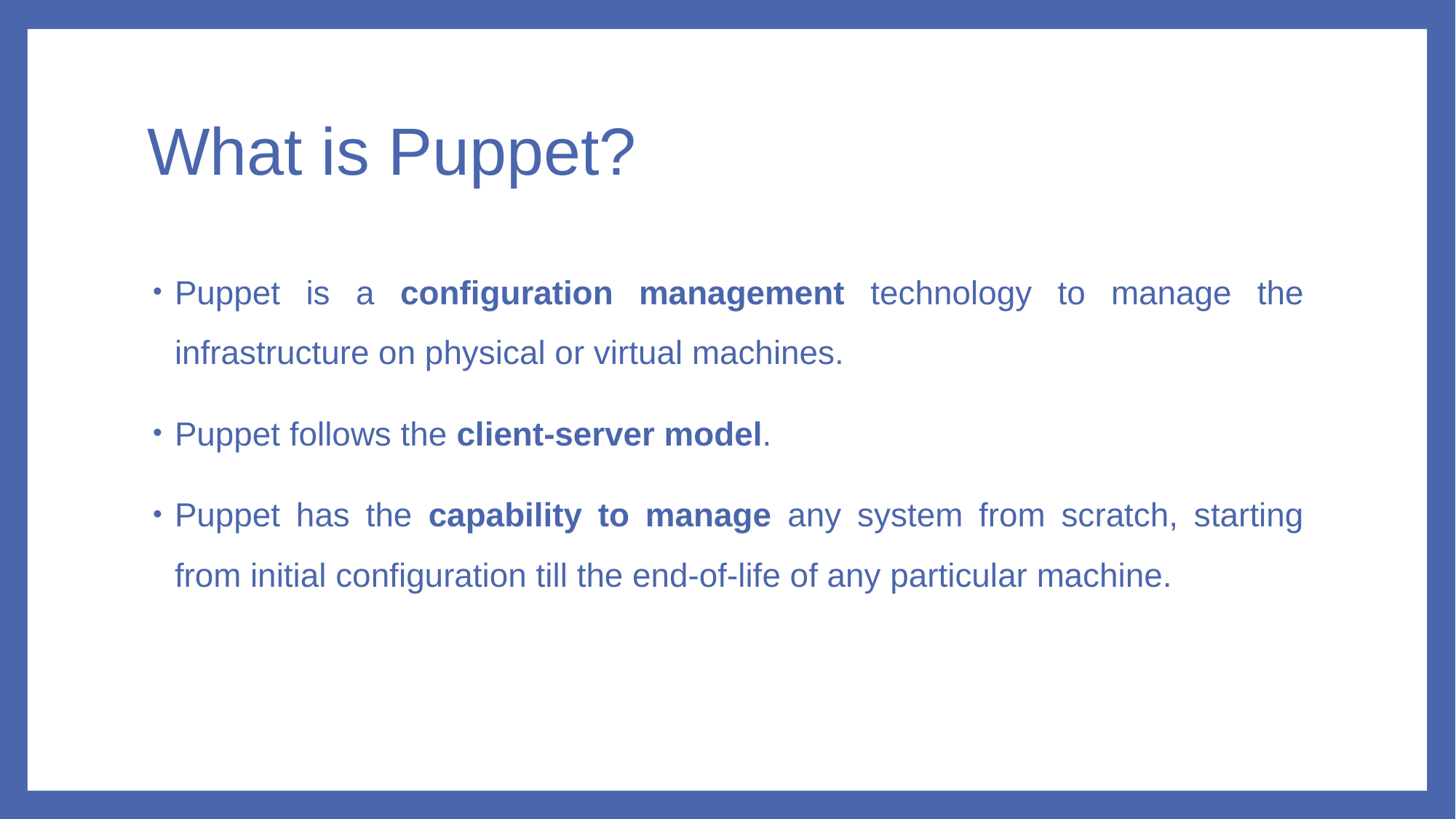

# What is Puppet?
Puppet is a configuration management technology to manage the infrastructure on physical or virtual machines.
Puppet follows the client-server model.
Puppet has the capability to manage any system from scratch, starting from initial configuration till the end-of-life of any particular machine.